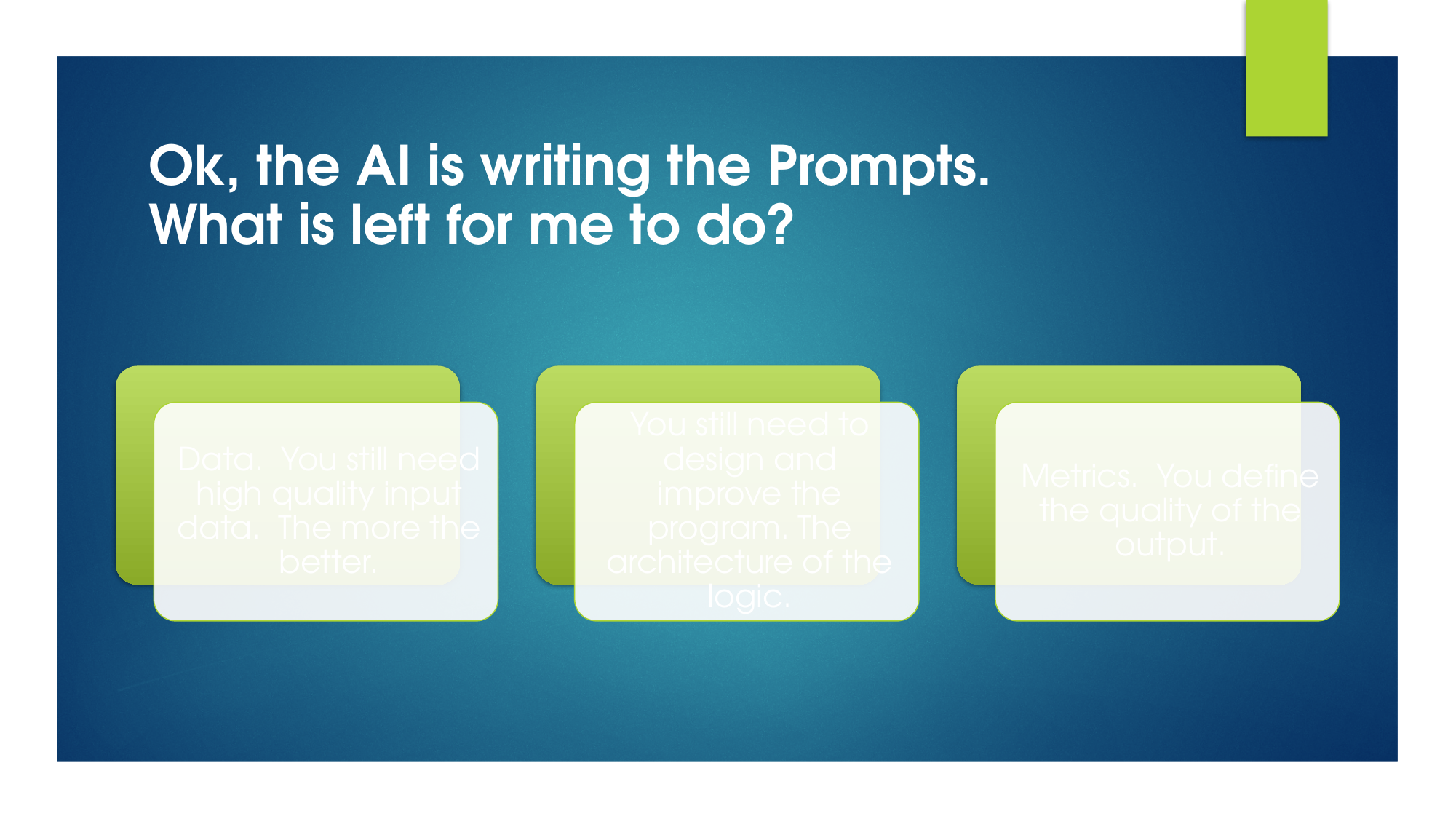

# Ok, the AI is writing the Prompts. What is left for me to do?
Data.  You still need high quality input data.  The more the better.
You still need to design and improve the program. The architecture of the logic.
Metrics.  You define the quality of the output.